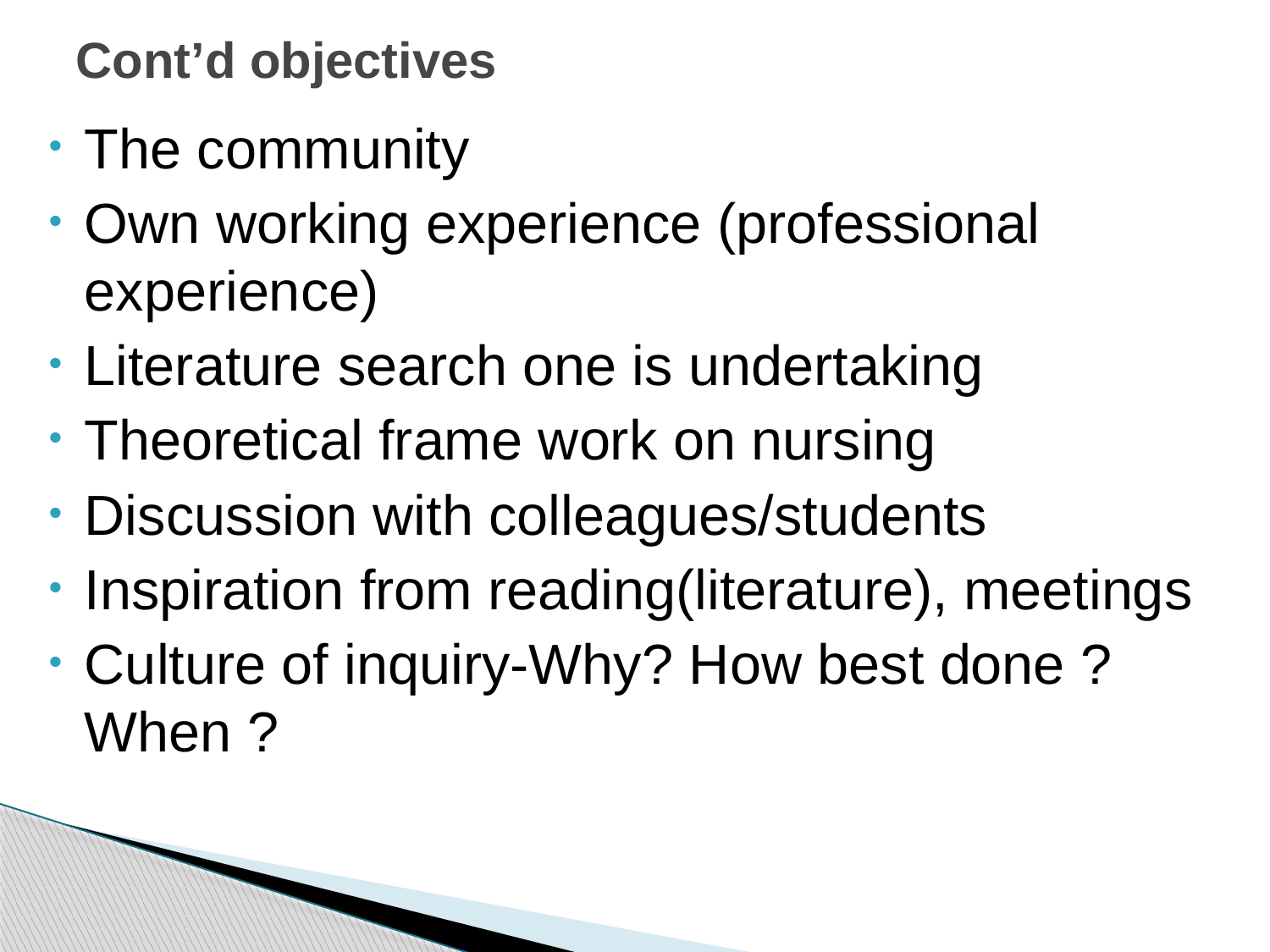

# Cont’d objectives
The community
Own working experience (professional experience)
Literature search one is undertaking
Theoretical frame work on nursing
Discussion with colleagues/students
Inspiration from reading(literature), meetings
Culture of inquiry-Why? How best done ? When ?